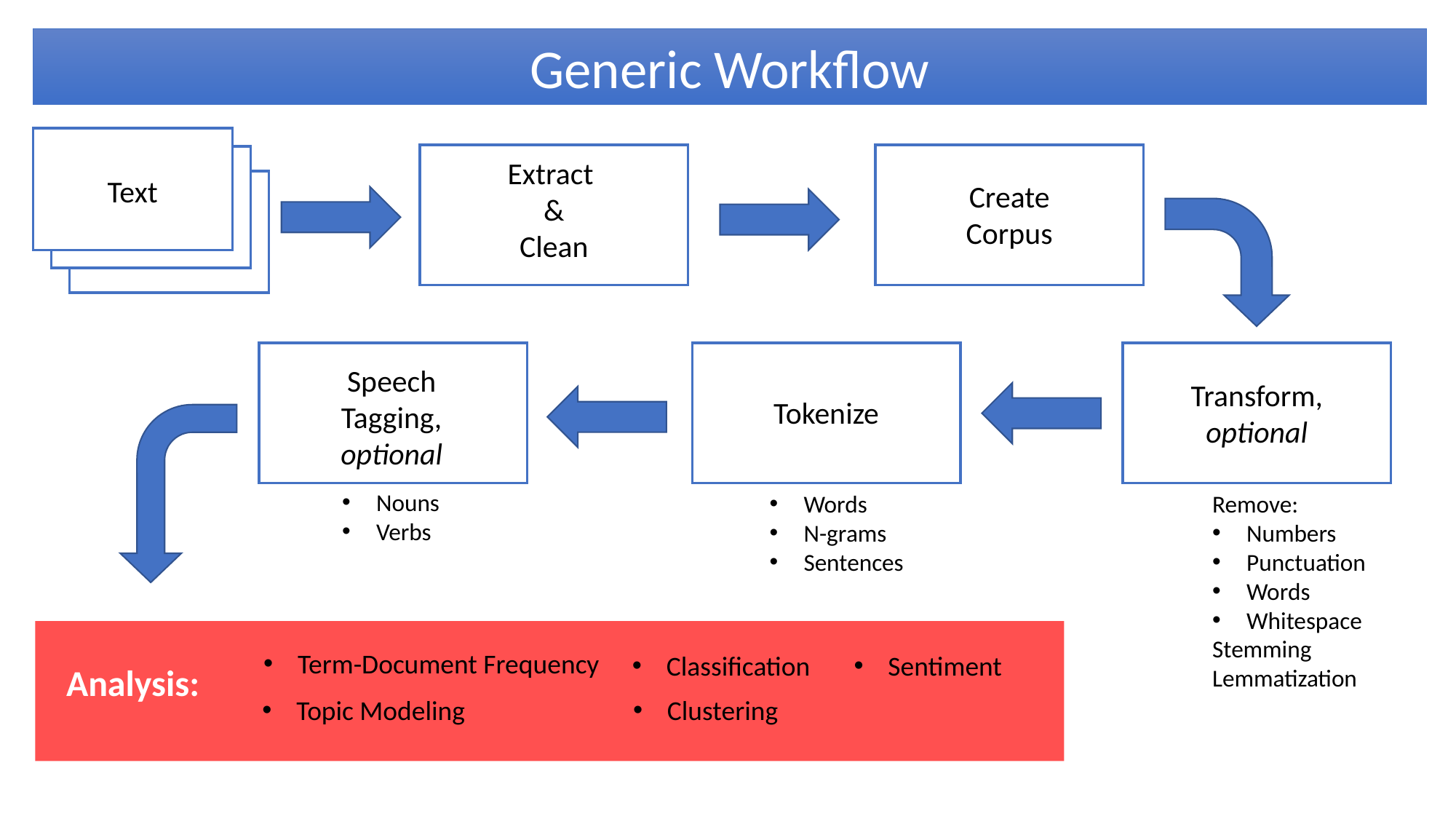

Generic Workflow

Extract
&
Clean
Text

Create
Corpus

Speech
Tagging,
optional
Transform,
optional

Tokenize

Nouns
Verbs

Words
N-grams
Sentences
Remove:
Numbers
Punctuation
Words
Whitespace
Stemming
Lemmatization

Term-Document Frequency
Classification
Sentiment
Analysis:
Topic Modeling
Clustering